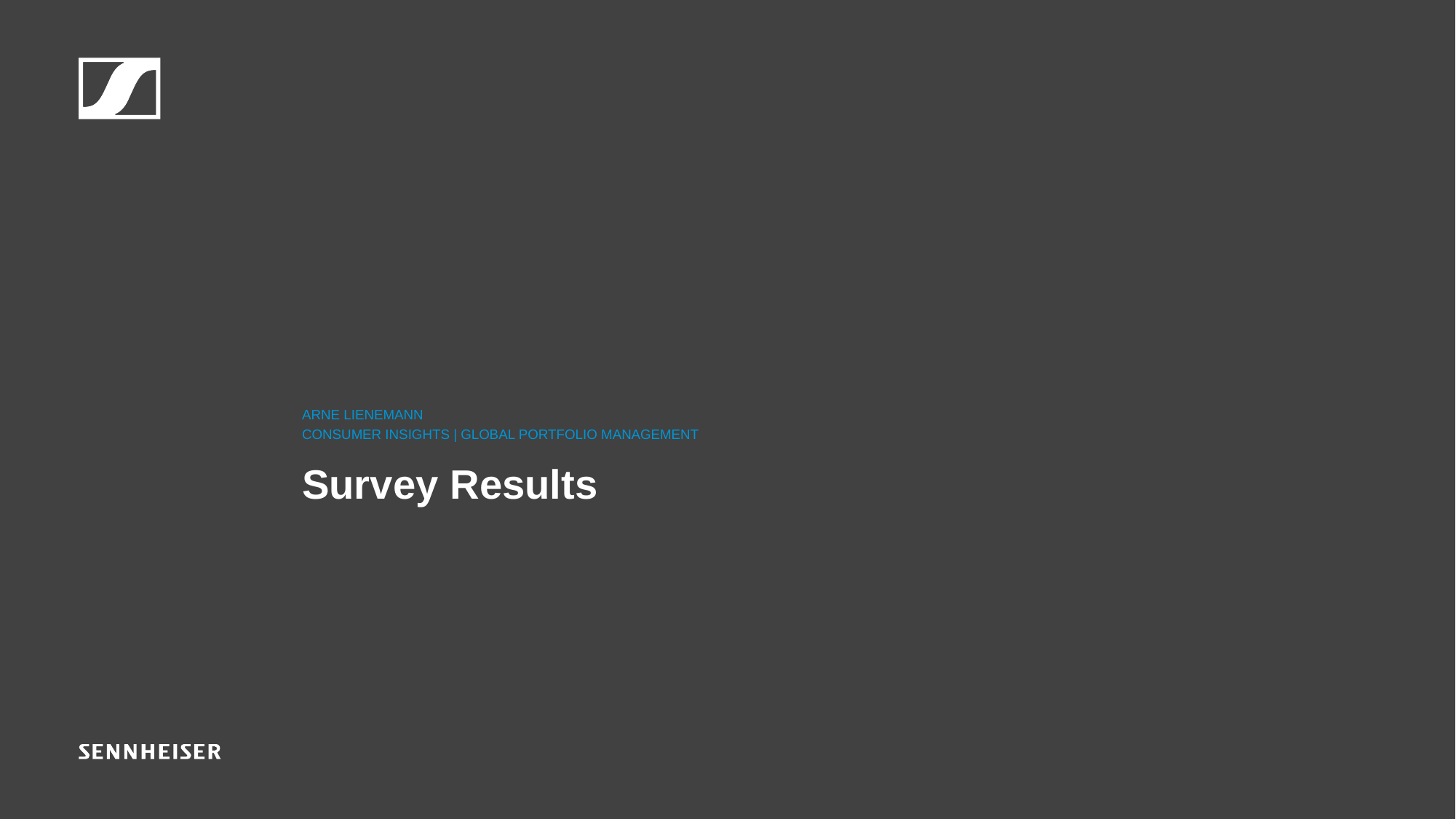

Arne Lienemann
Consumer Insights | Global Portfolio Management
# Survey Results